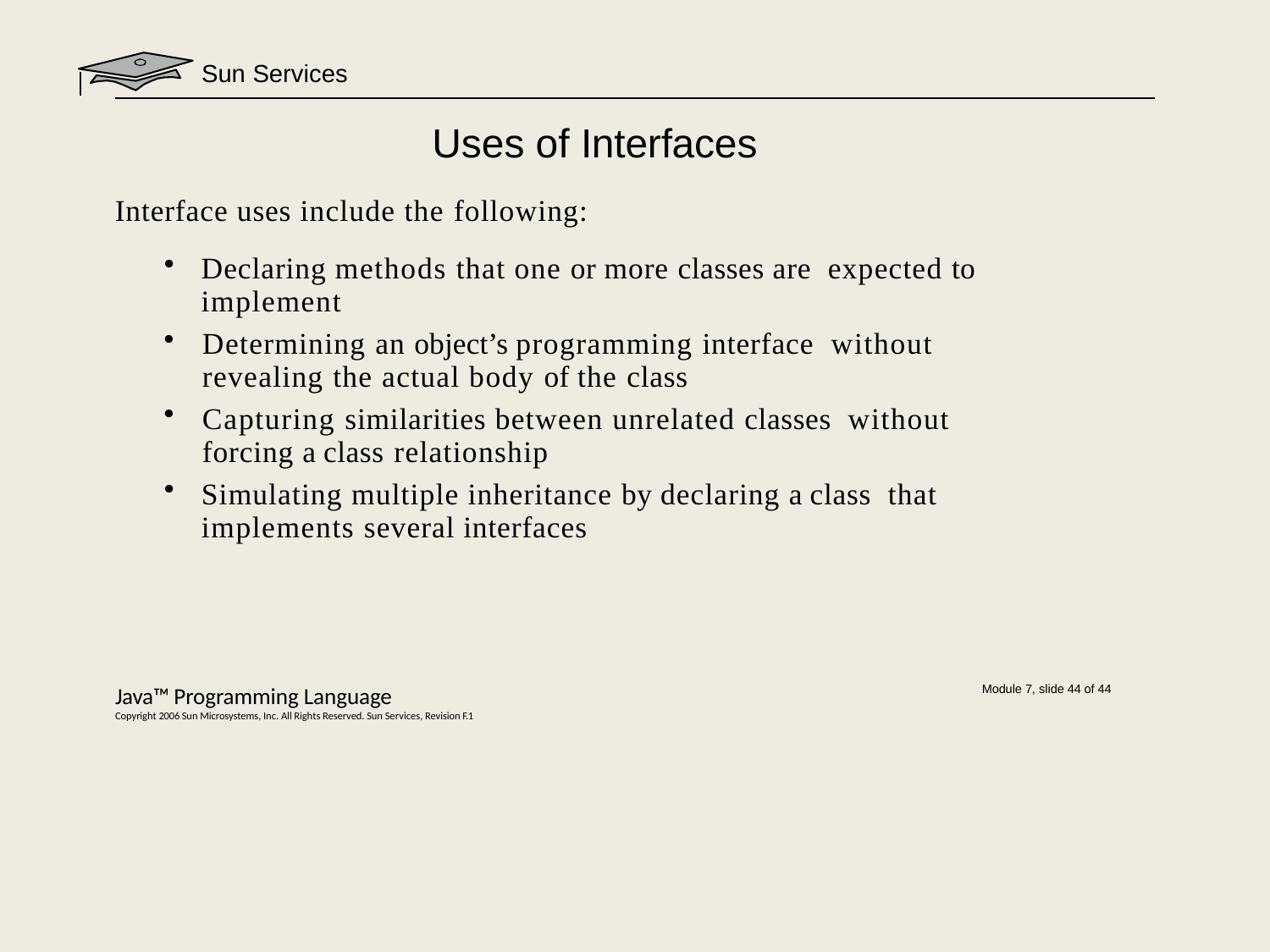

Sun Services

# Uses of Interfaces
Interface uses include the following:
Declaring methods that one or more classes are  expected to implement
Determining an object’s programming interface  without revealing the actual body of the class
Capturing similarities between unrelated classes  without forcing a class relationship
Simulating multiple inheritance by declaring a class  that implements several interfaces
Java™ Programming Language
Copyright 2006 Sun Microsystems, Inc. All Rights Reserved. Sun Services, Revision F.1
Module 7, slide 44 of 44